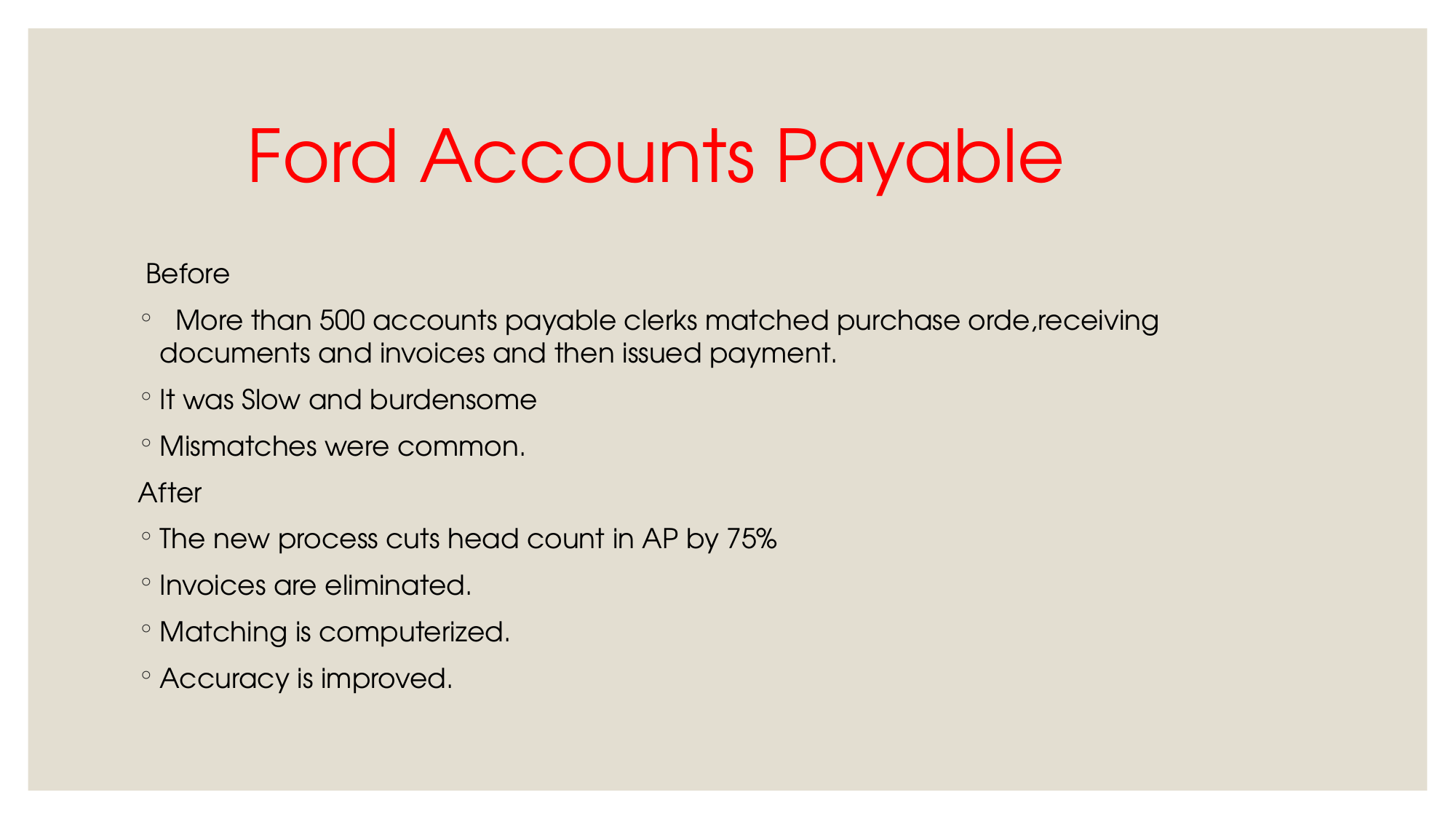

# Ford Accounts Payable
 Before
  More than 500 accounts payable clerks matched purchase orde,receiving documents and invoices and then issued payment.
It was Slow and burdensome
Mismatches were common.
After
The new process cuts head count in AP by 75%
Invoices are eliminated.
Matching is computerized.
Accuracy is improved.